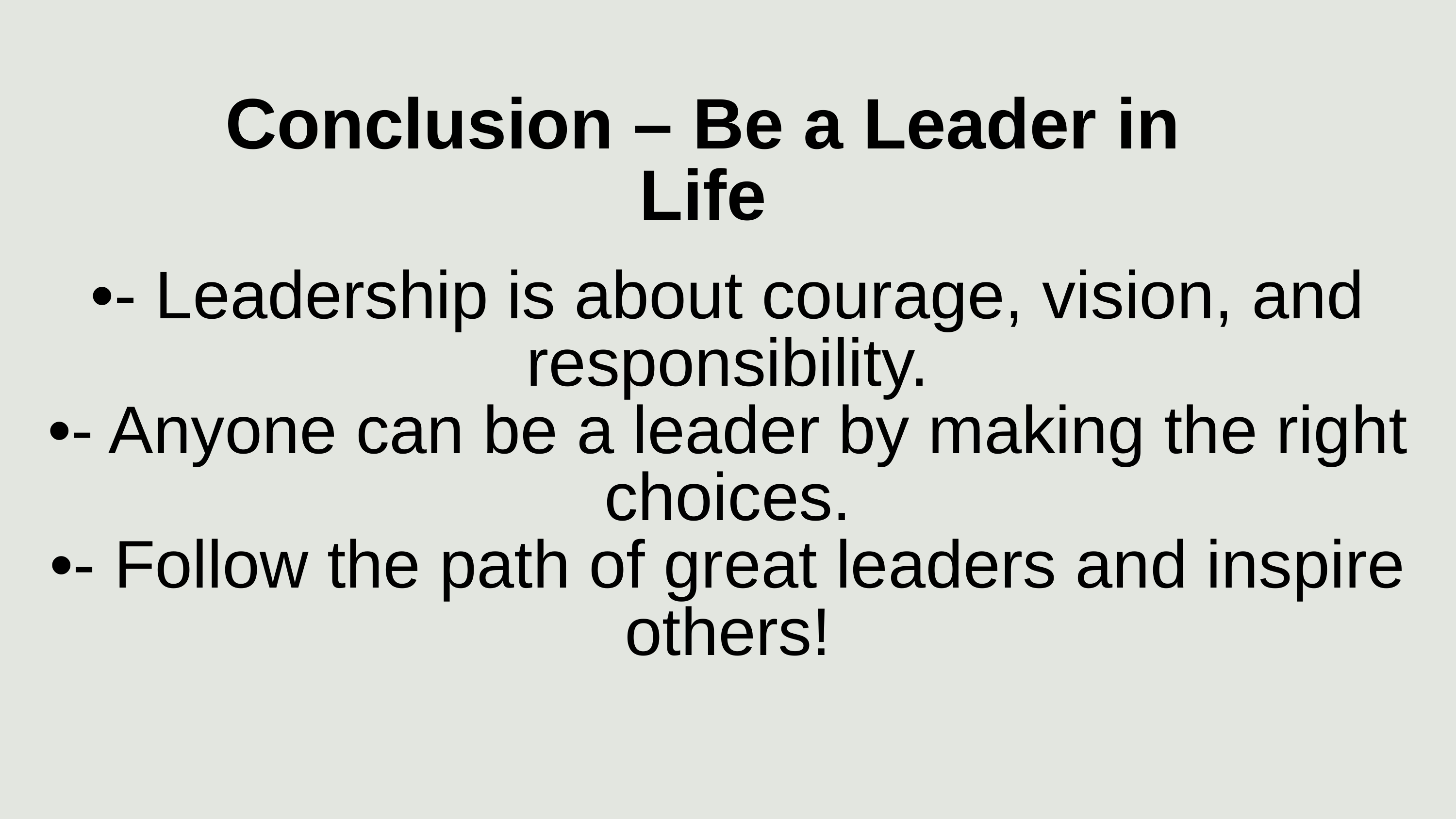

Conclusion – Be a Leader in Life
•- Leadership is about courage, vision, and responsibility.
•- Anyone can be a leader by making the right choices.
•- Follow the path of great leaders and inspire others!